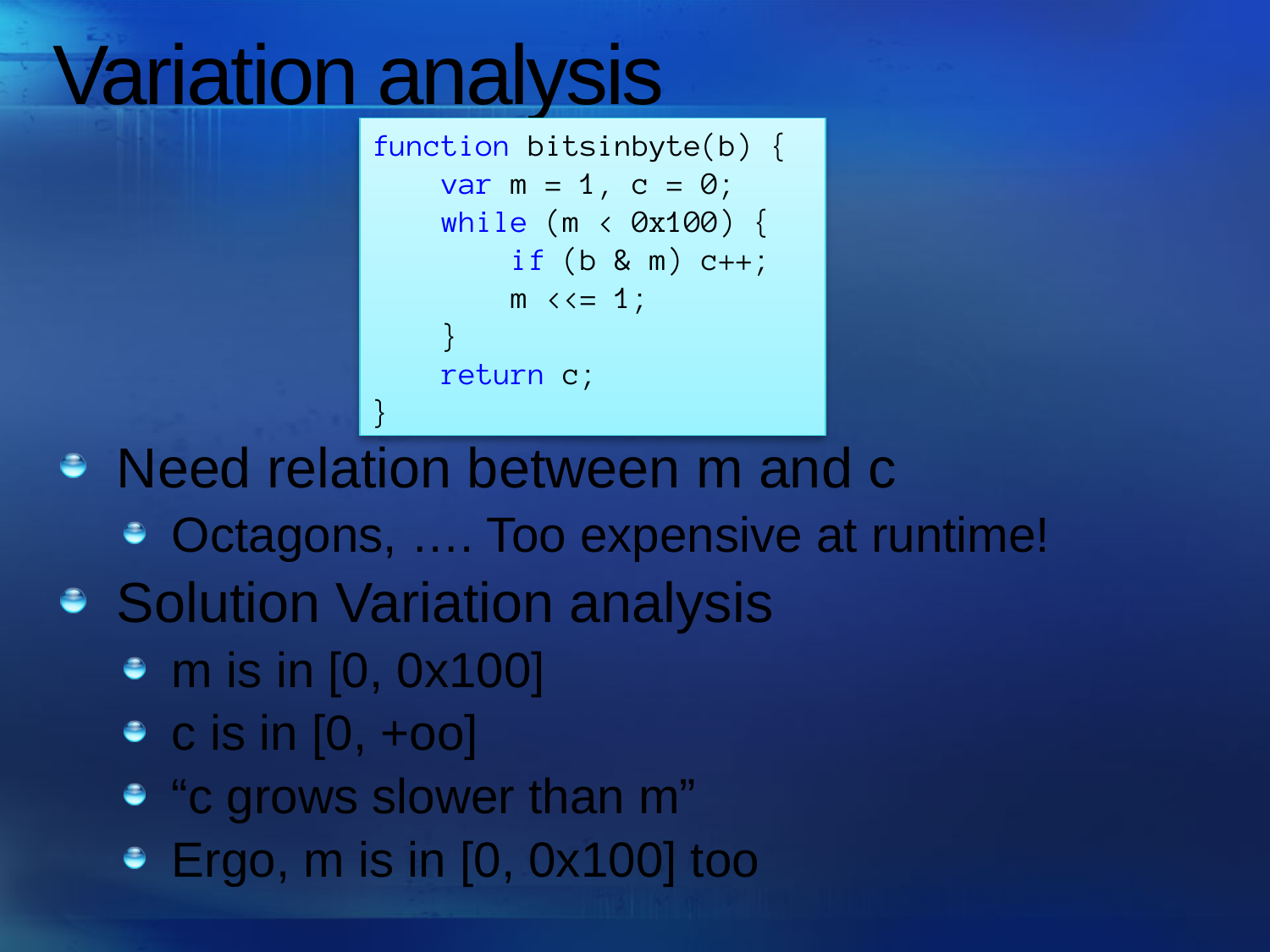

# Variation analysis
function bitsinbyte(b) {
    var m = 1, c = 0;
    while (m < 0x100) {
        if (b & m) c++;
        m <<= 1;
    }
    return c;
}
Need relation between m and c
Octagons, …. Too expensive at runtime!
Solution Variation analysis
m is in [0, 0x100]
c is in [0, +oo]
“c grows slower than m”
Ergo, m is in [0, 0x100] too